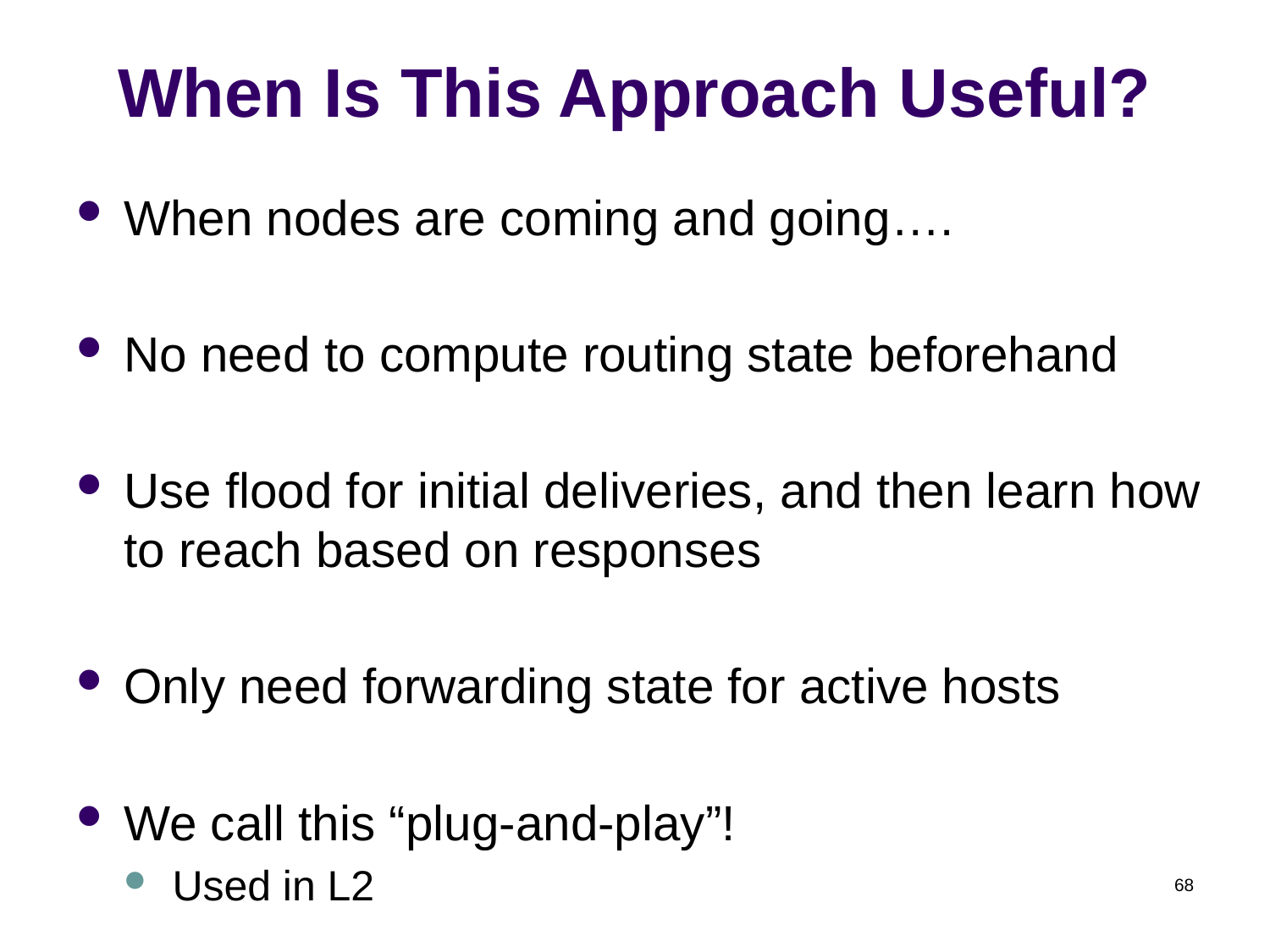

# When Is This Approach Useful?
When nodes are coming and going….

No need to compute routing state beforehand

Use flood for initial deliveries, and then learn how to reach based on responses

Only need forwarding state for active hosts

We call this “plug-and-play”!
Used in L2

68